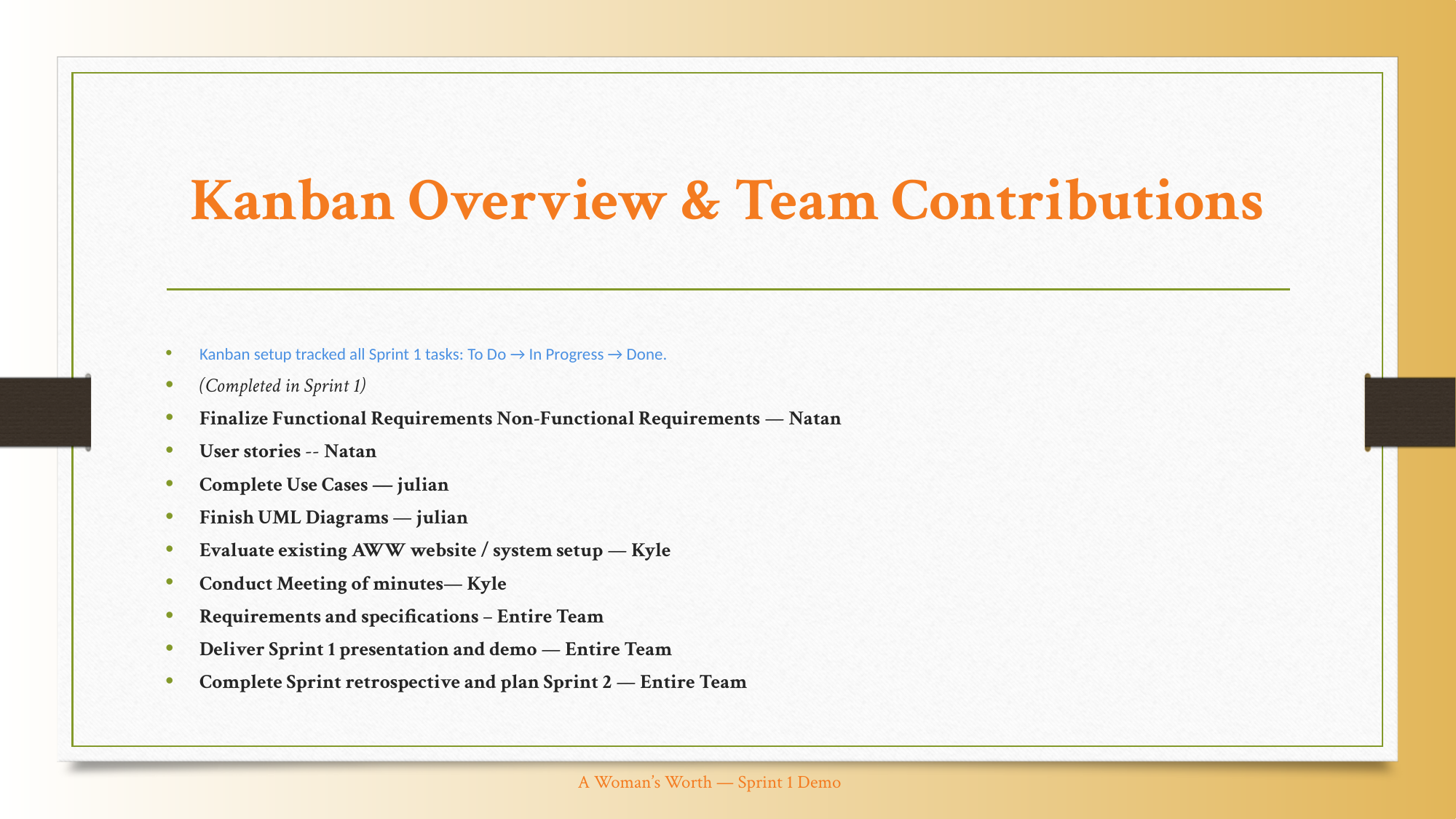

# Kanban Overview & Team Contributions

Kanban setup tracked all Sprint 1 tasks: To Do → In Progress → Done.
(Completed in Sprint 1)
Finalize Functional Requirements Non-Functional Requirements — Natan
User stories -- Natan
Complete Use Cases — julian
Finish UML Diagrams — julian
Evaluate existing AWW website / system setup — Kyle
Conduct Meeting of minutes— Kyle
Requirements and specifications – Entire Team
Deliver Sprint 1 presentation and demo — Entire Team
Complete Sprint retrospective and plan Sprint 2 — Entire Team
A Woman’s Worth — Sprint 1 Demo